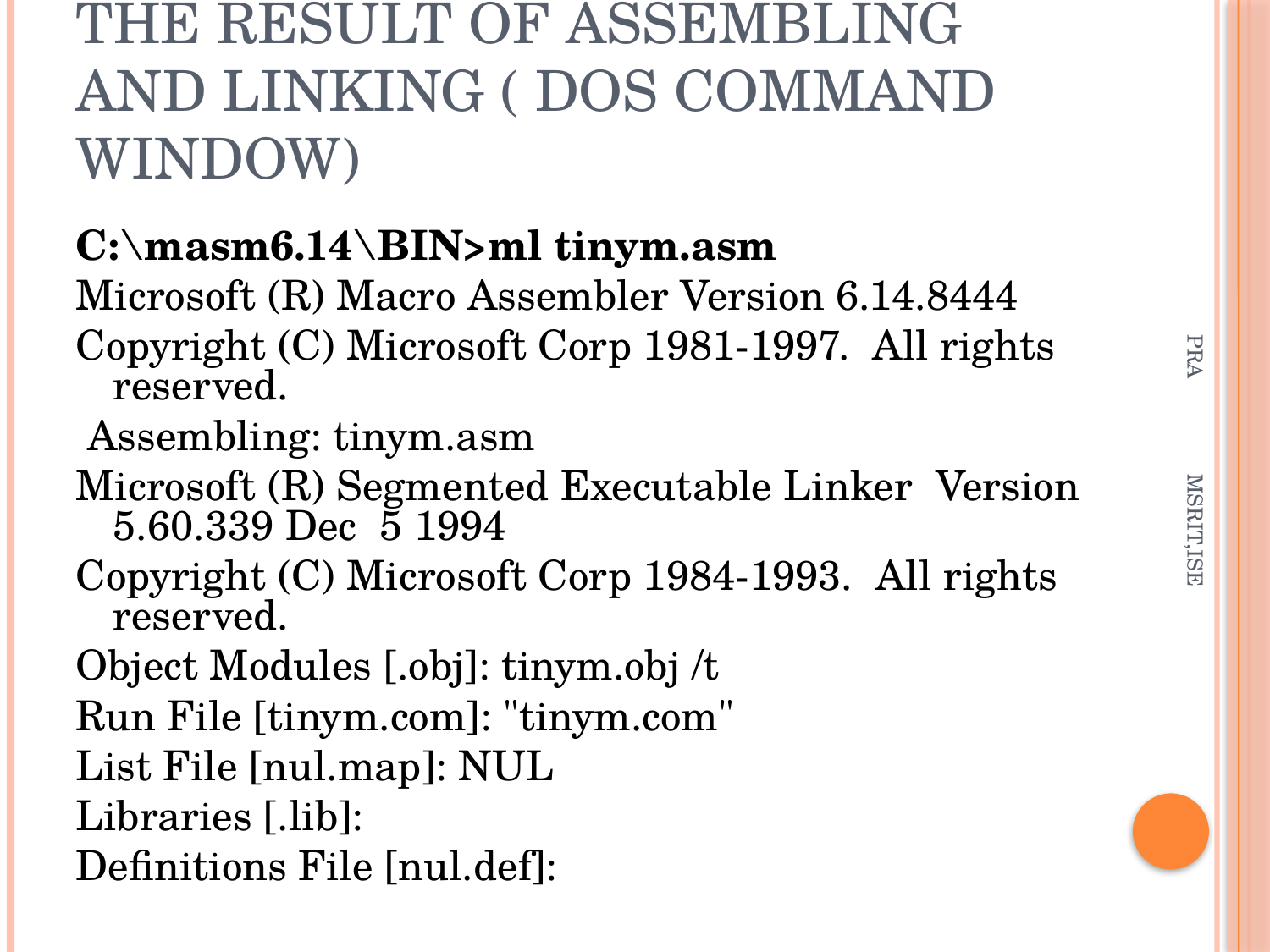

# The result of assembling and linking ( DOS command window)
C:\masm6.14\BIN>ml tinym.asm
Microsoft (R) Macro Assembler Version 6.14.8444
Copyright (C) Microsoft Corp 1981-1997.  All rights reserved.
 Assembling: tinym.asm
Microsoft (R) Segmented Executable Linker  Version 5.60.339 Dec  5 1994
Copyright (C) Microsoft Corp 1984-1993.  All rights reserved.
Object Modules [.obj]: tinym.obj /t
Run File [tinym.com]: "tinym.com"
List File [nul.map]: NUL
Libraries [.lib]:
Definitions File [nul.def]:
PRA                MSRIT,ISE